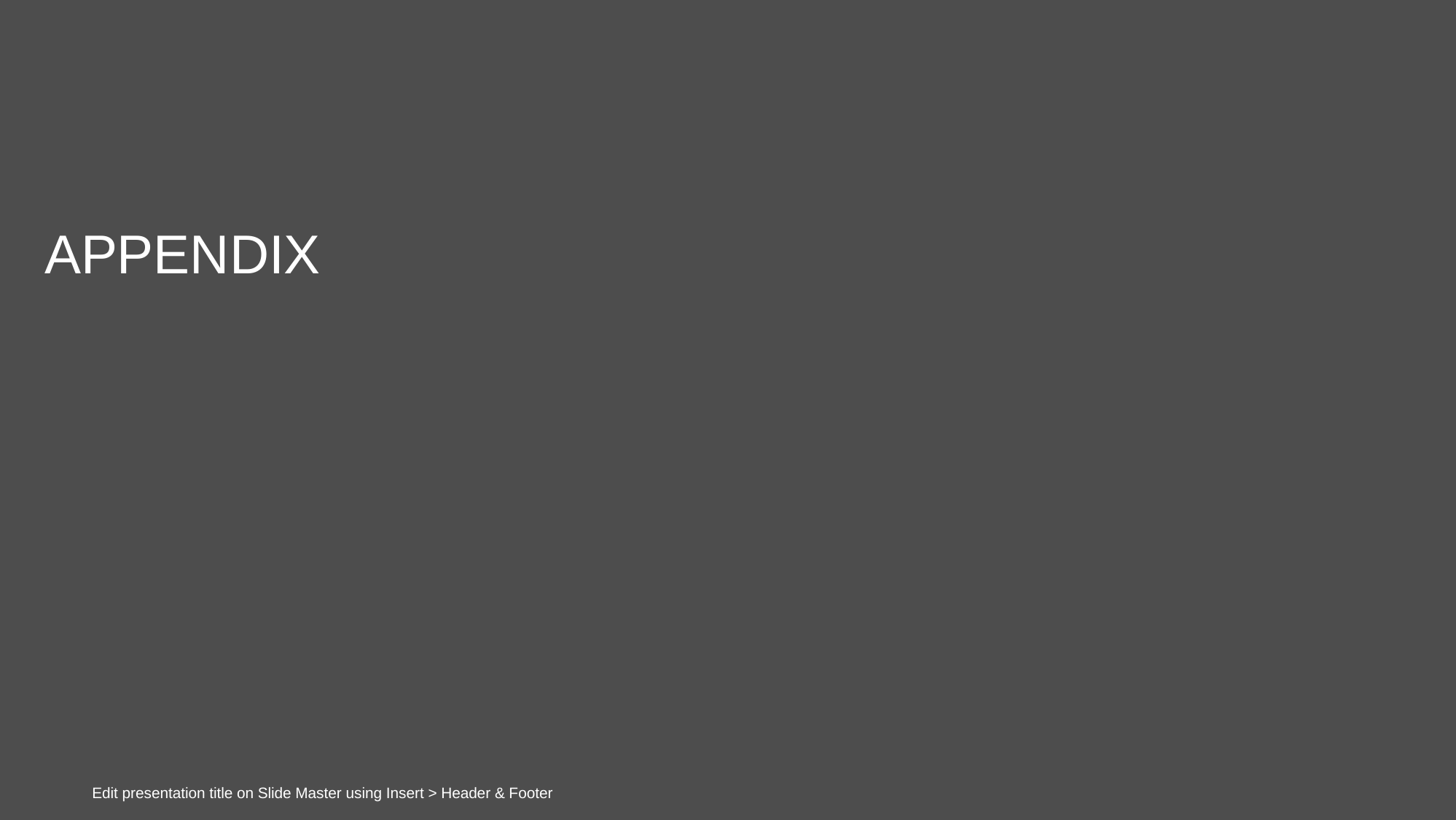

# APPENDIX
22
Edit presentation title on Slide Master using Insert > Header & Footer